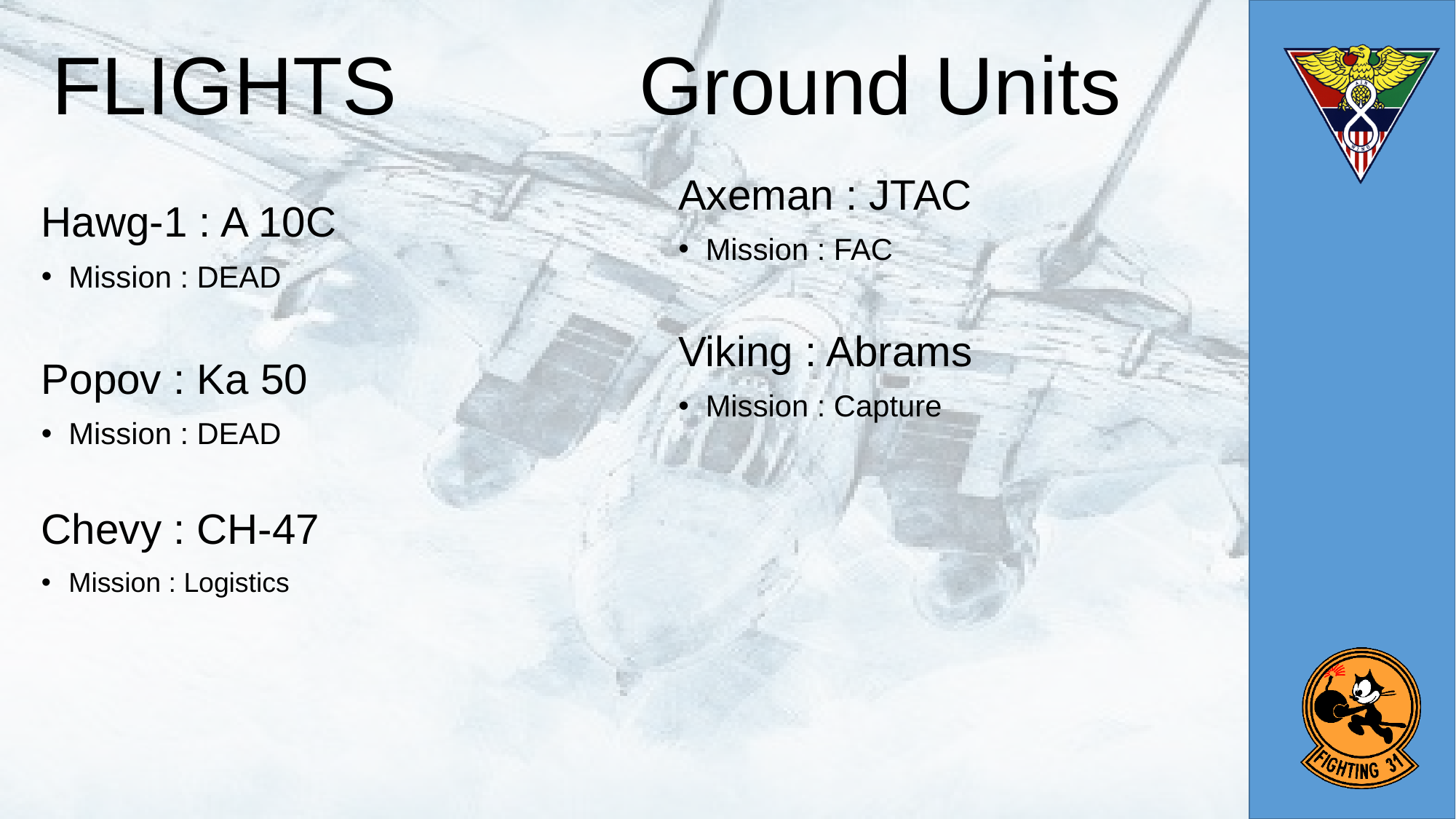

# FLIGHTS
Ground Units
Axeman : JTAC
Mission : FAC

Viking : Abrams
Mission : Capture

Hawg-1 : A 10C
Mission : DEAD

Popov : Ka 50
Mission : DEAD

Chevy : CH-47
Mission : Logistics